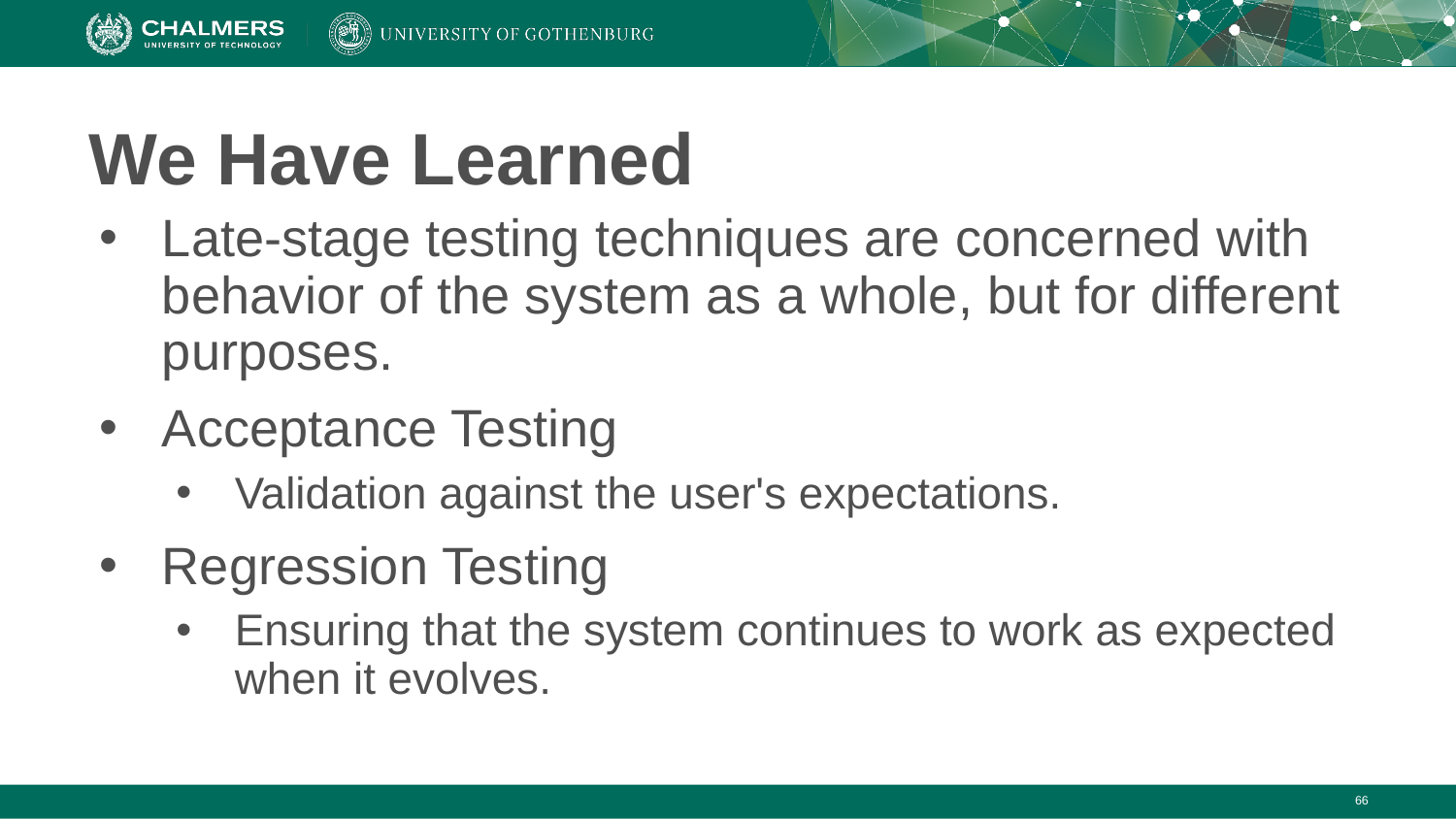

# We Have Learned
Late-stage testing techniques are concerned with behavior of the system as a whole, but for different purposes.
Acceptance Testing
Validation against the user's expectations.
Regression Testing
Ensuring that the system continues to work as expected when it evolves.
66